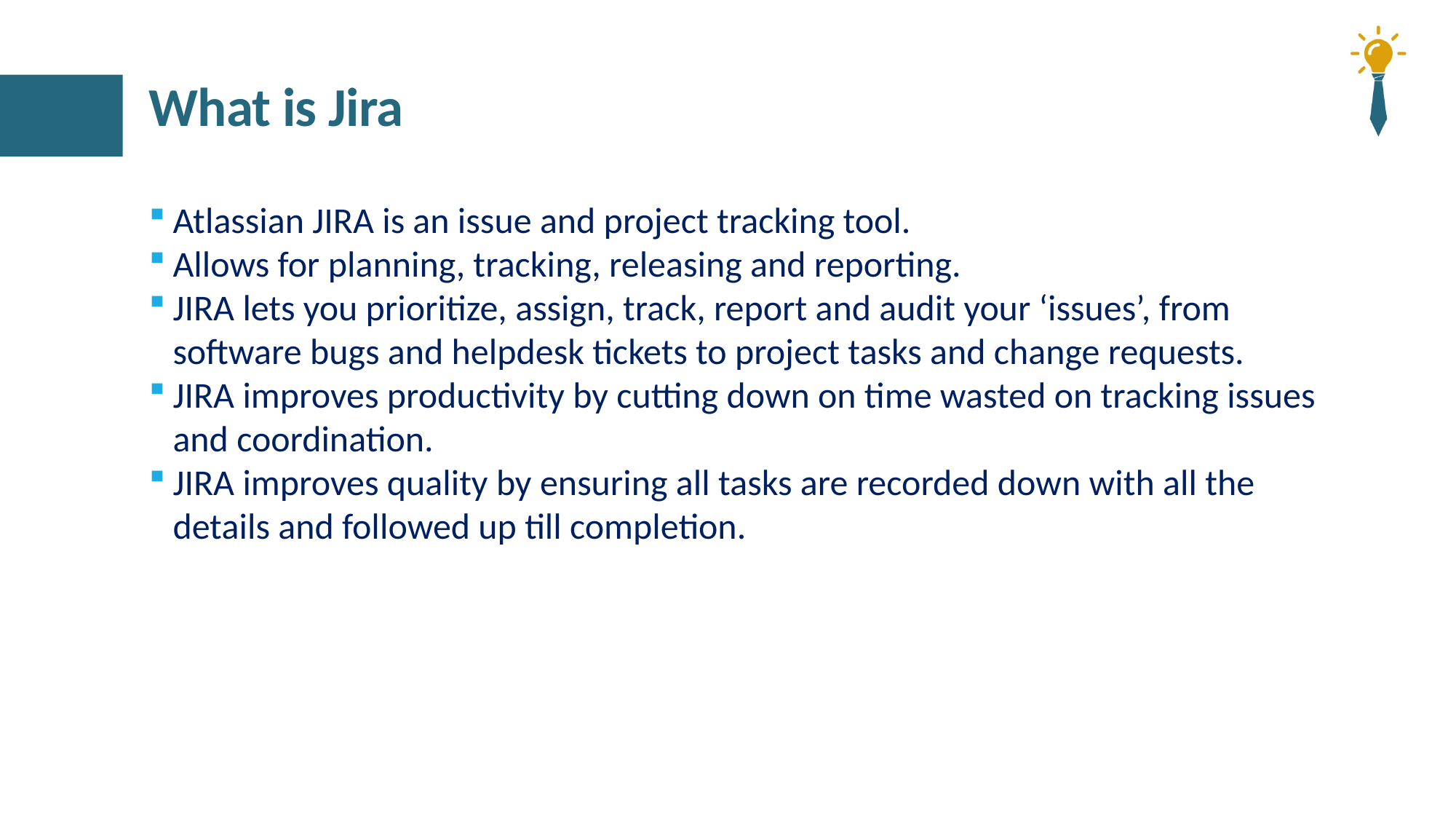

# What is Jira
Atlassian JIRA is an issue and project tracking tool.
Allows for planning, tracking, releasing and reporting.
JIRA lets you prioritize, assign, track, report and audit your ‘issues’, from software bugs and helpdesk tickets to project tasks and change requests.
JIRA improves productivity by cutting down on time wasted on tracking issues and coordination.
JIRA improves quality by ensuring all tasks are recorded down with all the details and followed up till completion.